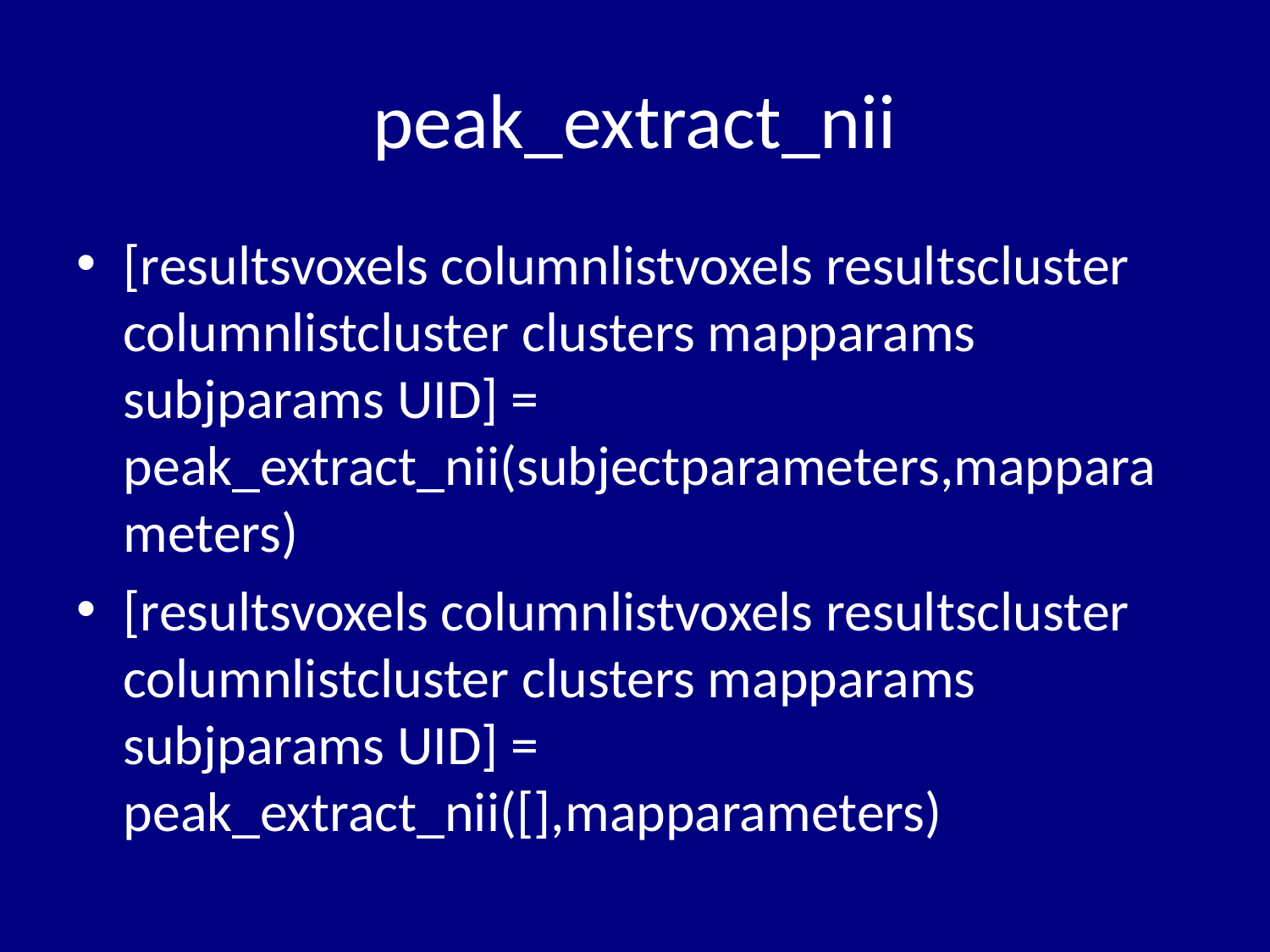

# peak_extract_nii
[resultsvoxels columnlistvoxels resultscluster columnlistcluster clusters mapparams subjparams UID] = peak_extract_nii(subjectparameters,mapparameters)
[resultsvoxels columnlistvoxels resultscluster columnlistcluster clusters mapparams subjparams UID] = peak_extract_nii([],mapparameters)